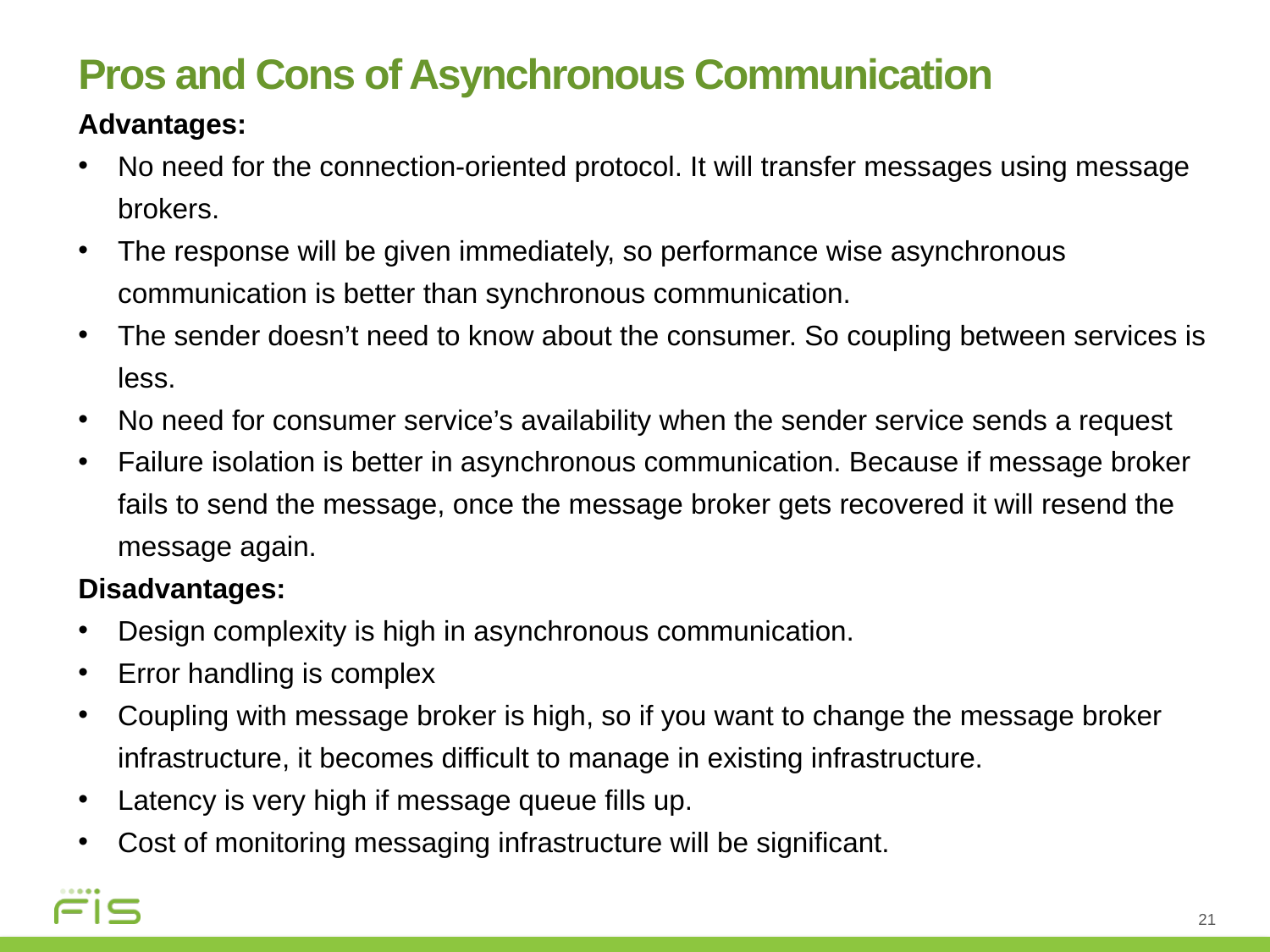

Pros and Cons of Asynchronous Communication
Advantages:
No need for the connection-oriented protocol. It will transfer messages using message brokers.
The response will be given immediately, so performance wise asynchronous communication is better than synchronous communication.
The sender doesn’t need to know about the consumer. So coupling between services is less.
No need for consumer service’s availability when the sender service sends a request
Failure isolation is better in asynchronous communication. Because if message broker fails to send the message, once the message broker gets recovered it will resend the message again.
Disadvantages:
Design complexity is high in asynchronous communication.
Error handling is complex
Coupling with message broker is high, so if you want to change the message broker infrastructure, it becomes difficult to manage in existing infrastructure.
Latency is very high if message queue fills up.
Cost of monitoring messaging infrastructure will be significant.

21